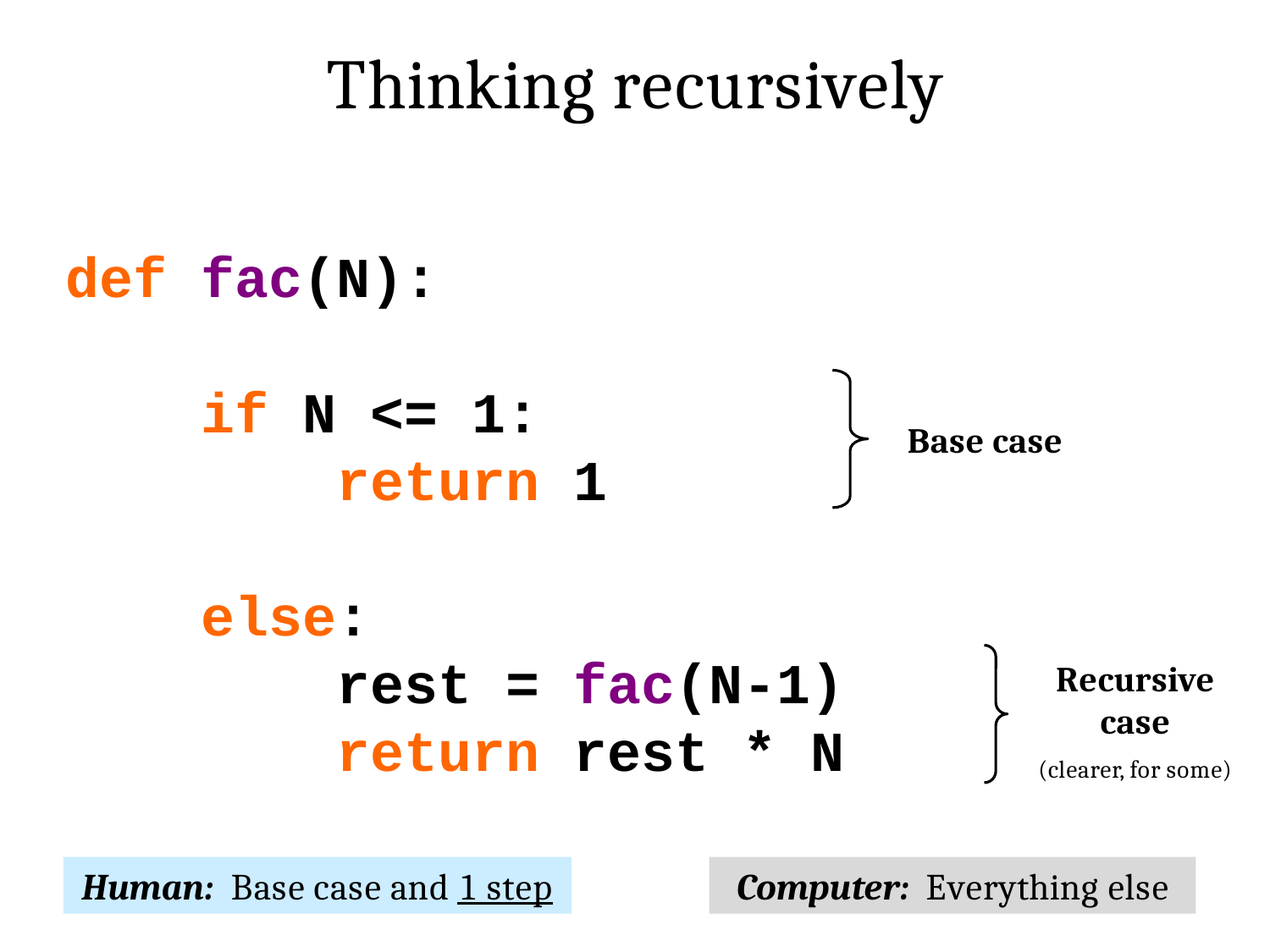

Thinking recursively
def fac(N):

    if N <= 1:
        return 1

    else:
        rest = fac(N-1)
        return rest * N

Base case

Recursive case
(clearer, for some)
Human:  Base case and 1 step
Computer:  Everything else